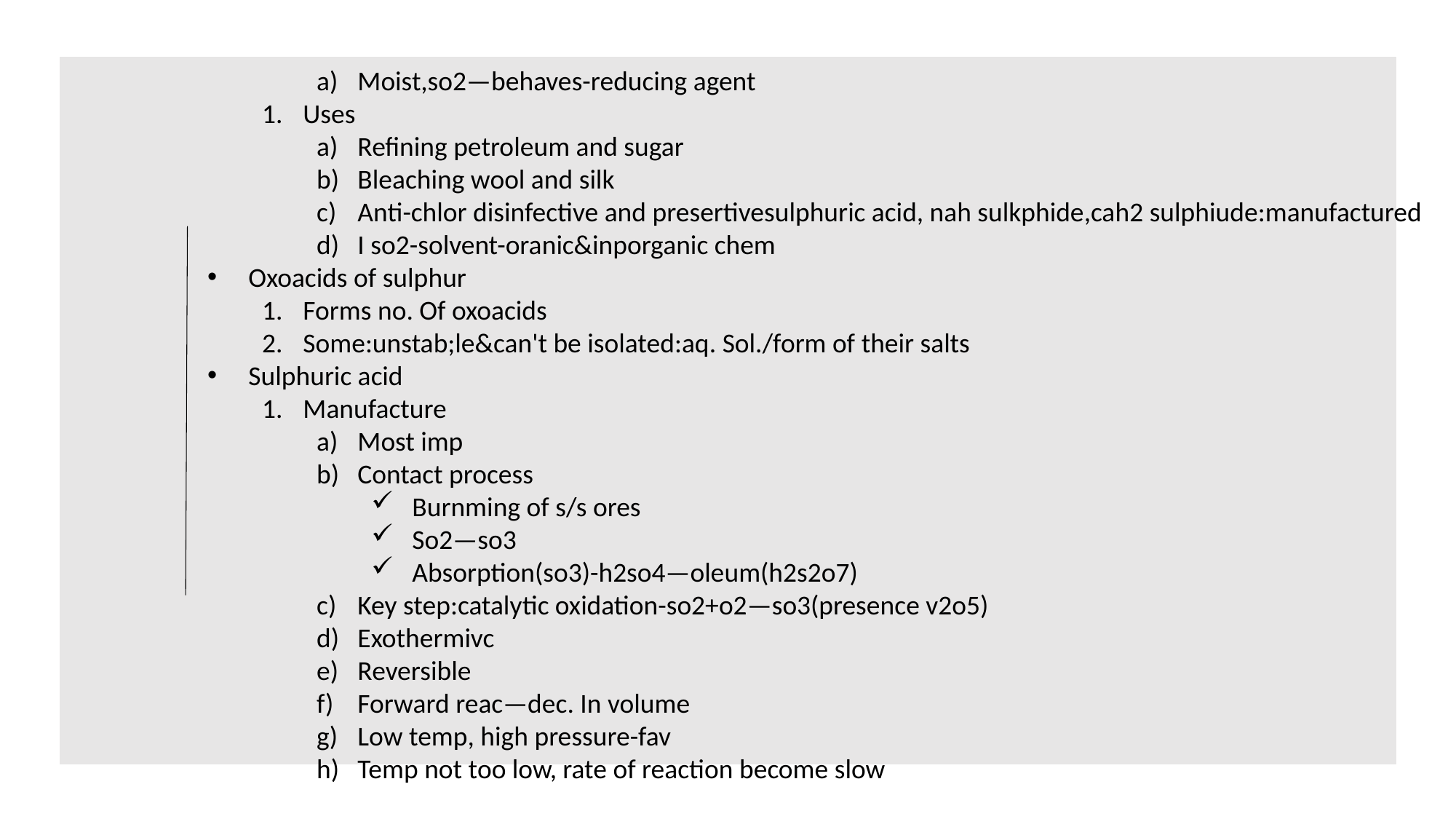

Moist,so2—behaves-reducing agent
Uses
Refining petroleum and sugar
Bleaching wool and silk
Anti-chlor disinfective and presertivesulphuric acid, nah sulkphide,cah2 sulphiude:manufactured
I so2-solvent-oranic&inporganic chem
Oxoacids of sulphur
Forms no. Of oxoacids
Some:unstab;le&can't be isolated:aq. Sol./form of their salts
Sulphuric acid
Manufacture
Most imp
Contact process
Burnming of s/s ores
So2—so3
Absorption(so3)-h2so4—oleum(h2s2o7)
Key step:catalytic oxidation-so2+o2—so3(presence v2o5)
Exothermivc
Reversible
Forward reac—dec. In volume
Low temp, high pressure-fav
Temp not too low, rate of reaction become slow